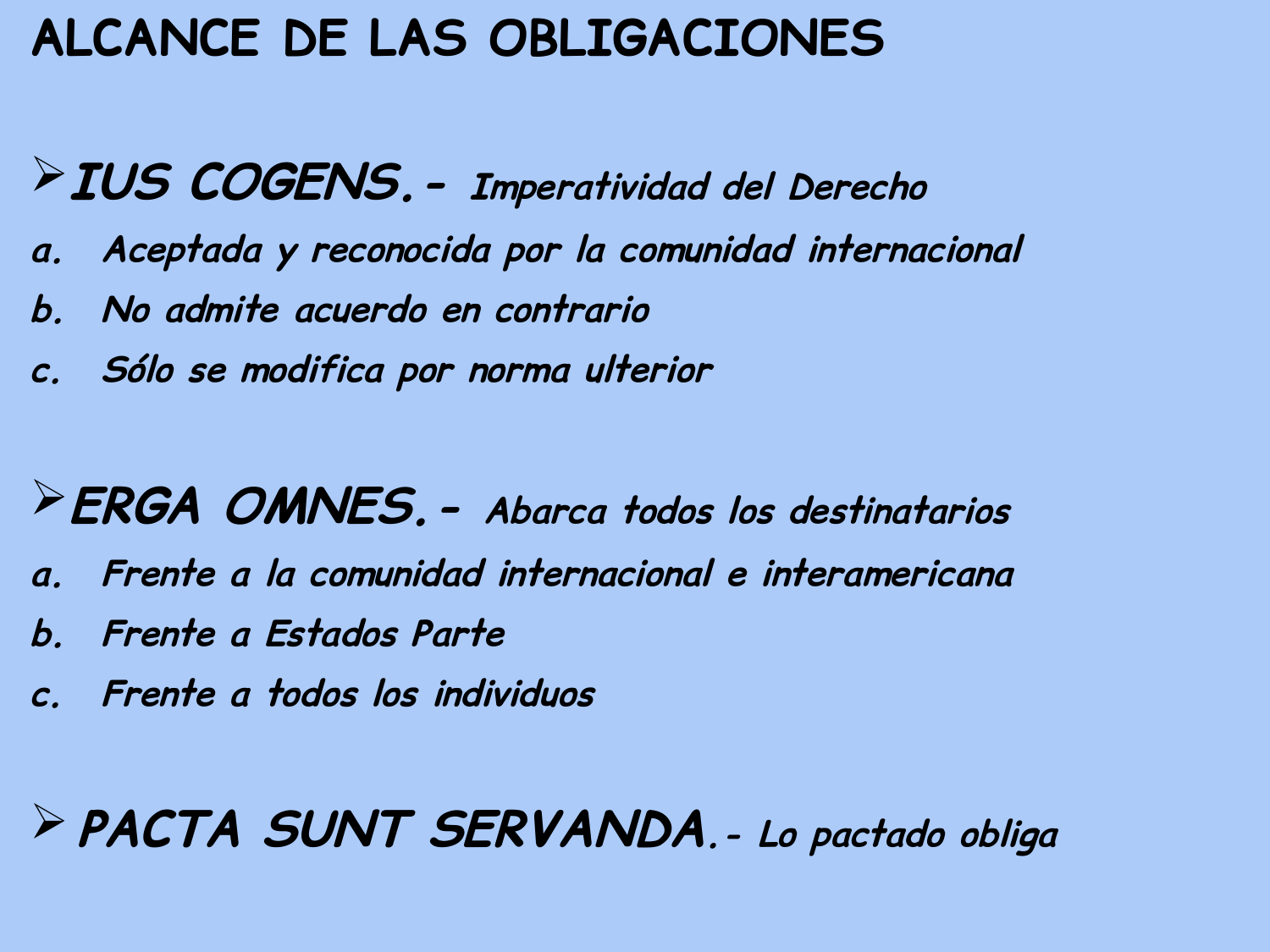

ALCANCE DE LAS OBLIGACIONES

IUS COGENS.- Imperatividad del Derecho
Aceptada y reconocida por la comunidad internacional
No admite acuerdo en contrario
Sólo se modifica por norma ulterior

ERGA OMNES.- Abarca todos los destinatarios
Frente a la comunidad internacional e interamericana
Frente a Estados Parte
Frente a todos los individuos

PACTA SUNT SERVANDA.- Lo pactado obliga